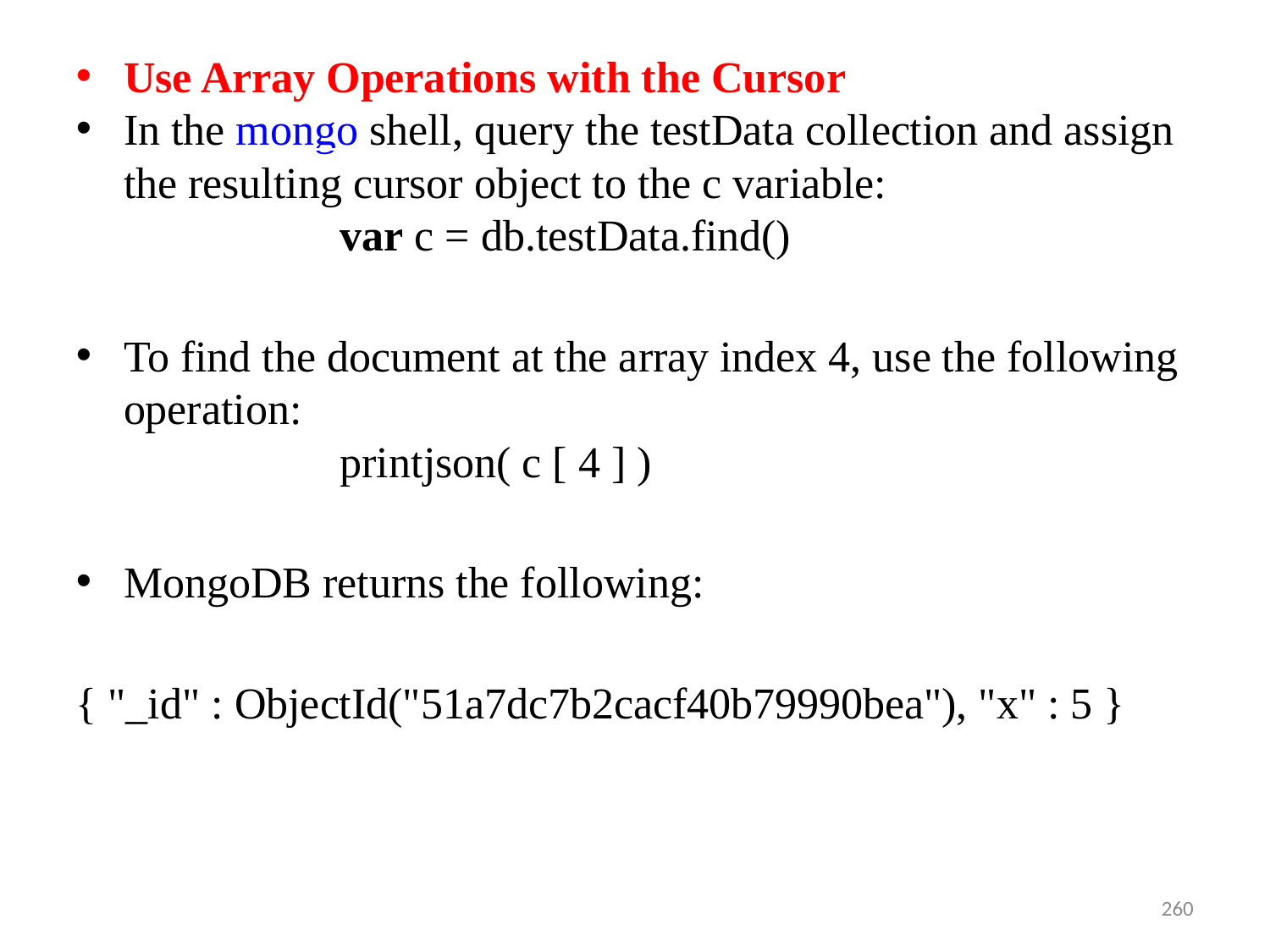

Use Array Operations with the Cursor
In the mongo shell, query the testData collection and assign the resulting cursor object to the c variable:
                        var c = db.testData.find()

To find the document at the array index 4, use the following operation:
                        printjson( c [ 4 ] )

MongoDB returns the following:

{ "_id" : ObjectId("51a7dc7b2cacf40b79990bea"), "x" : 5 }
260